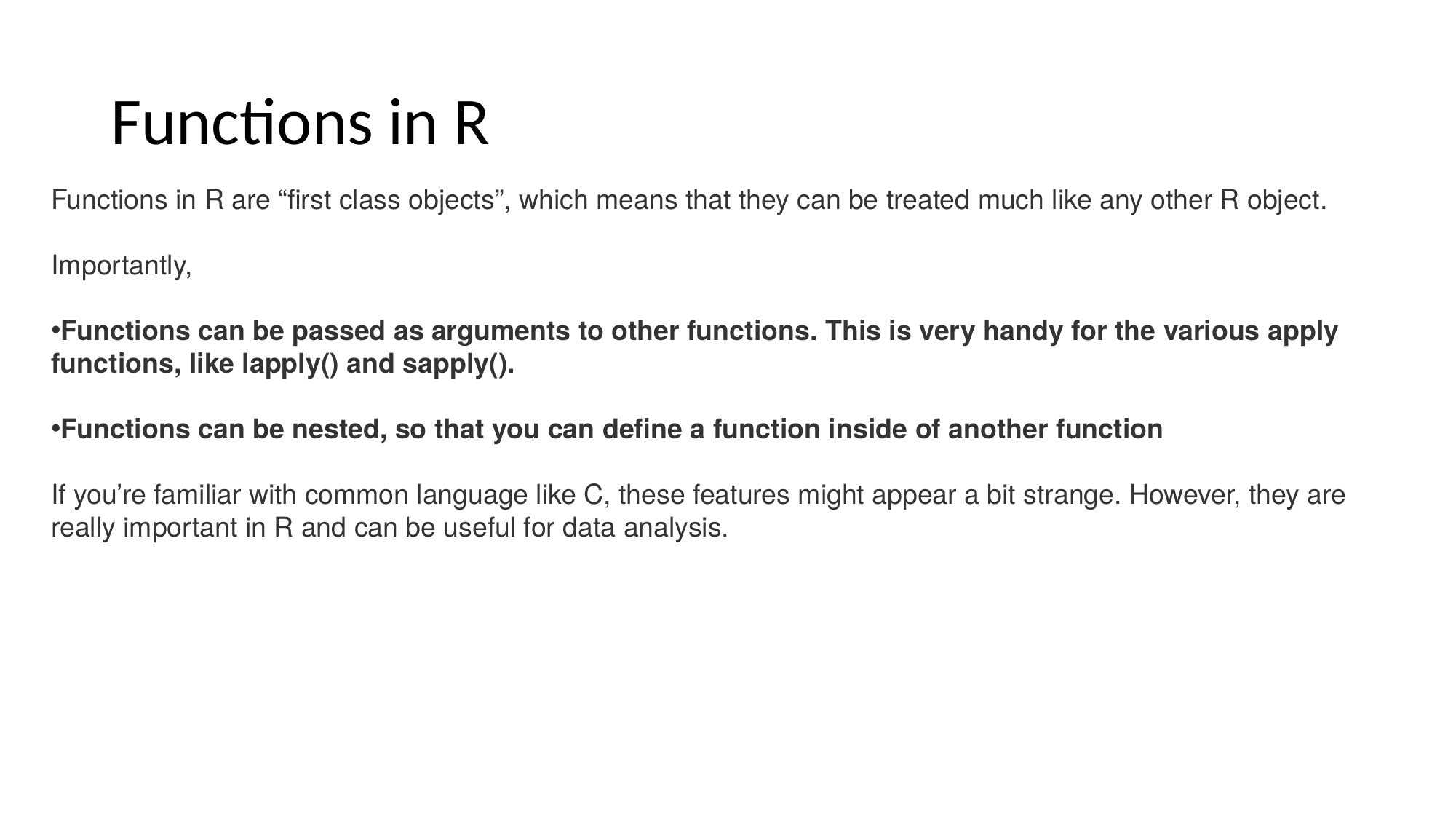

# Functions in R
Functions in R are “first class objects”, which means that they can be treated much like any other R object.

Importantly,

Functions can be passed as arguments to other functions. This is very handy for the various apply functions, like lapply() and sapply().

Functions can be nested, so that you can define a function inside of another function

If you’re familiar with common language like C, these features might appear a bit strange. However, they are really important in R and can be useful for data analysis.